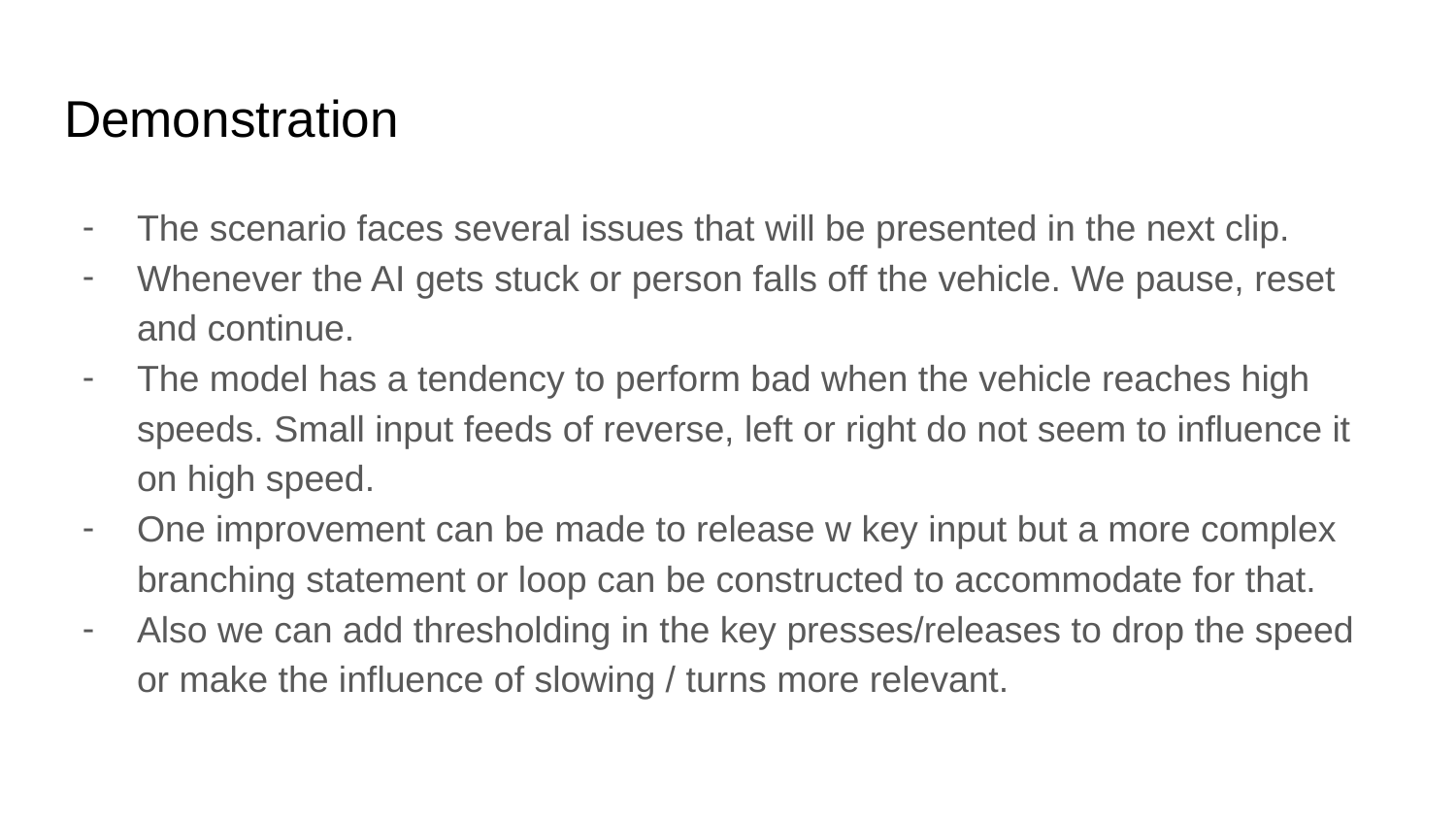

# Demonstration
The scenario faces several issues that will be presented in the next clip.
Whenever the AI gets stuck or person falls off the vehicle. We pause, reset and continue.
The model has a tendency to perform bad when the vehicle reaches high speeds. Small input feeds of reverse, left or right do not seem to influence it on high speed.
One improvement can be made to release w key input but a more complex branching statement or loop can be constructed to accommodate for that.
Also we can add thresholding in the key presses/releases to drop the speed or make the influence of slowing / turns more relevant.